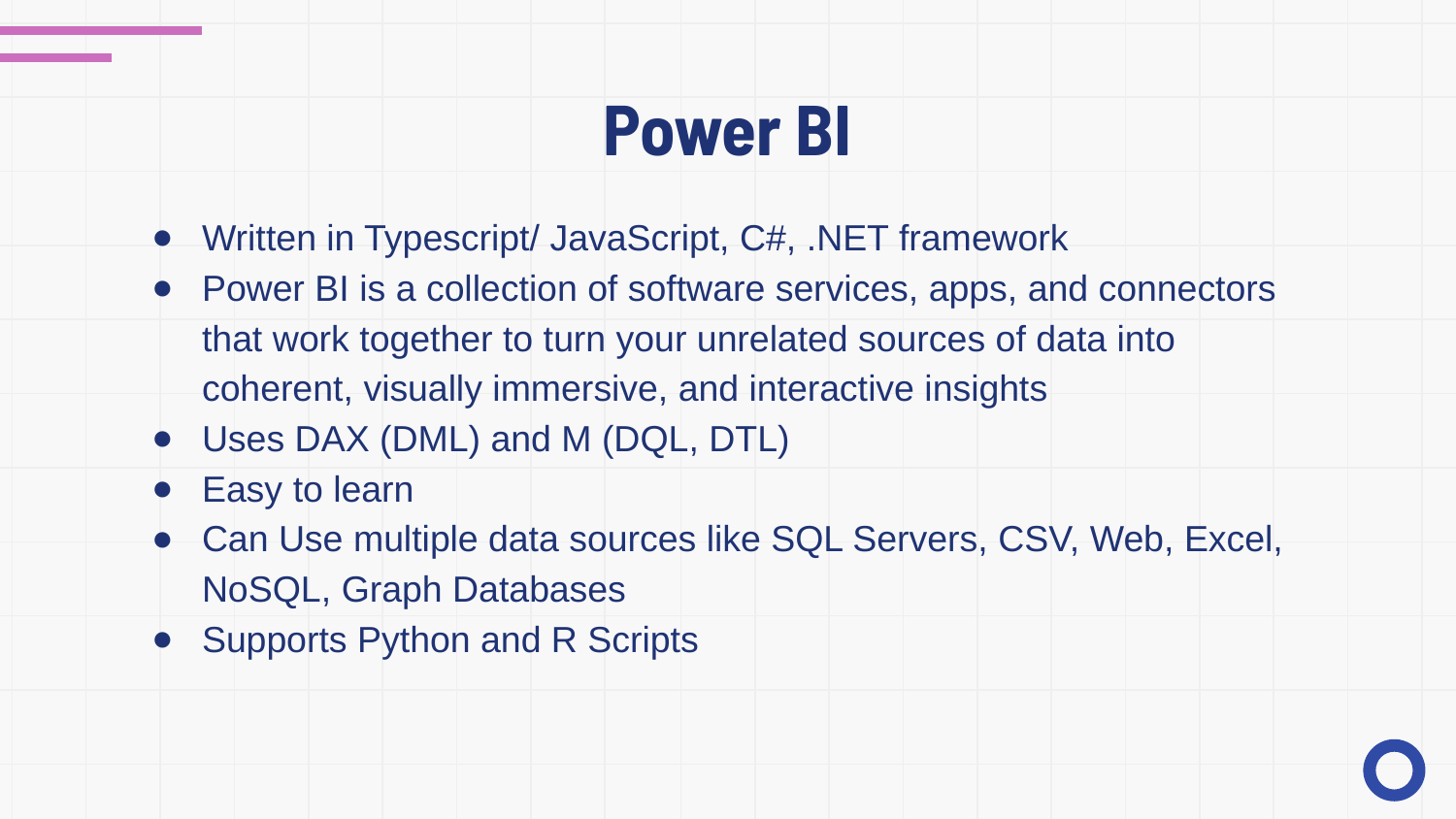

# Power BI
Written in Typescript/ JavaScript, C#, .NET framework
Power BI is a collection of software services, apps, and connectors that work together to turn your unrelated sources of data into coherent, visually immersive, and interactive insights
Uses DAX (DML) and M (DQL, DTL)
Easy to learn
Can Use multiple data sources like SQL Servers, CSV, Web, Excel, NoSQL, Graph Databases
Supports Python and R Scripts